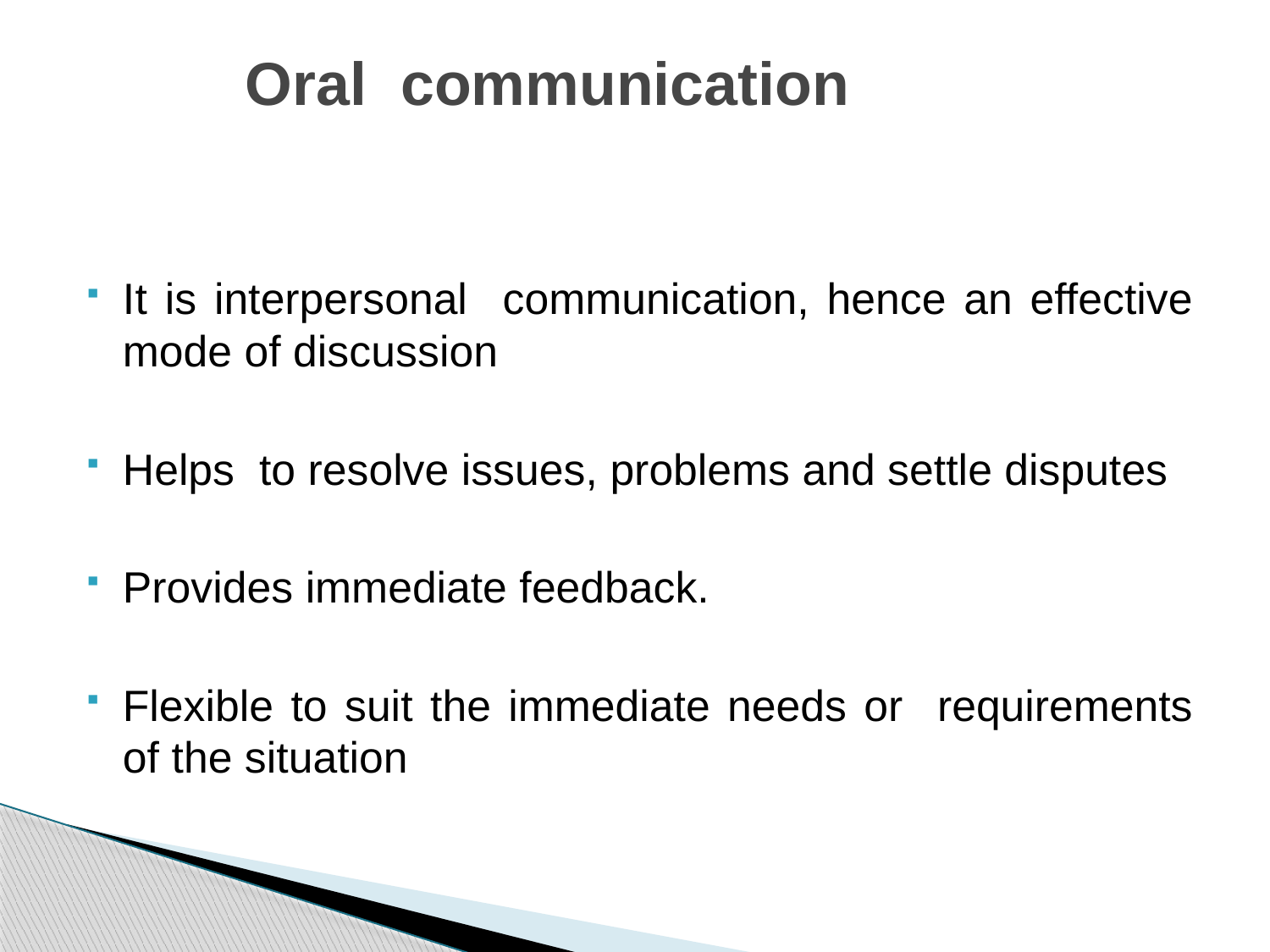

# Oral  communication

It is interpersonal  communication, hence an effective mode of discussion

Helps  to resolve issues, problems and settle disputes

Provides immediate feedback.

Flexible to suit the immediate needs or  requirements of the situation